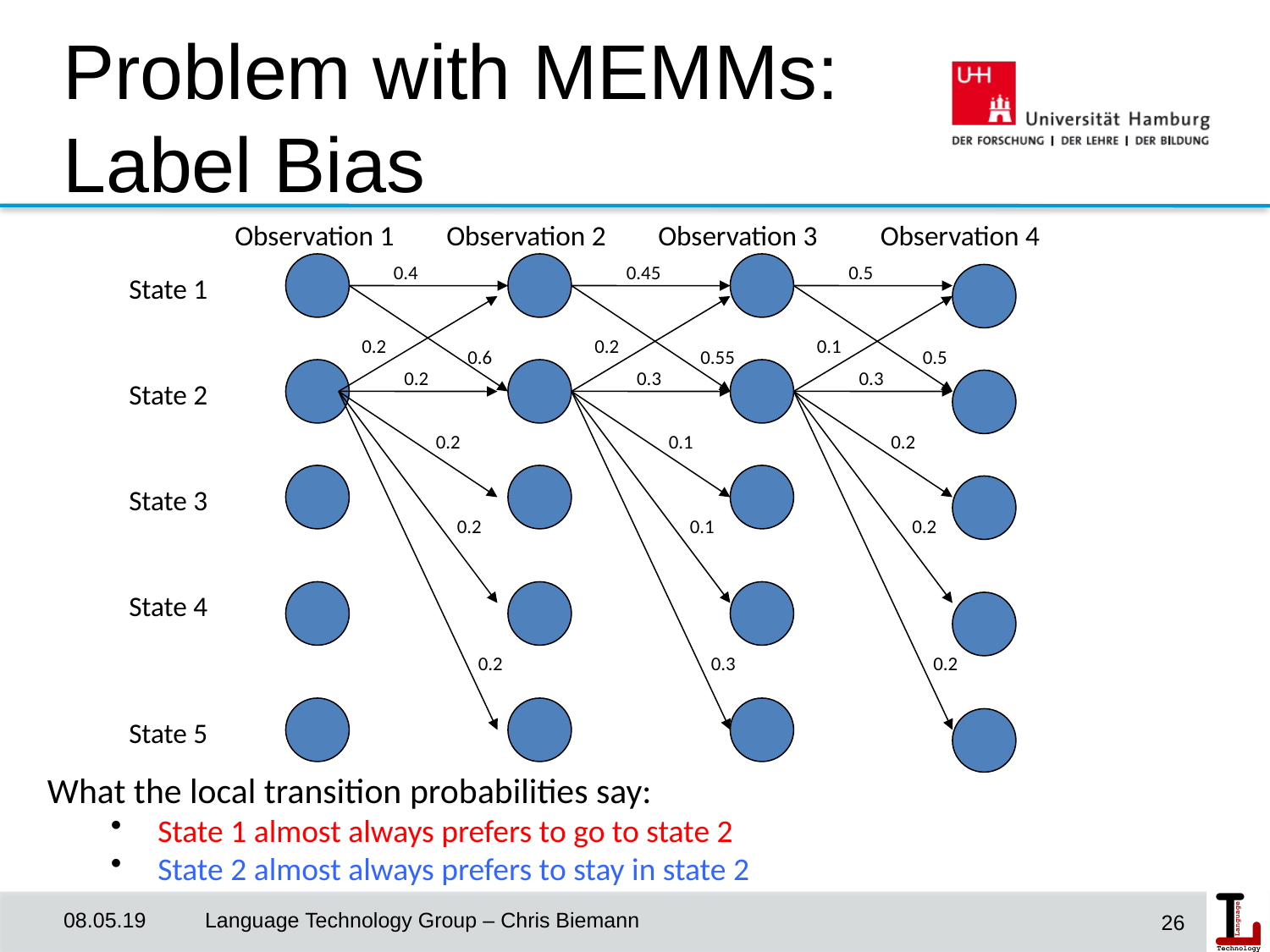

# Problem with MEMMs: Label Bias
Observation 1
Observation 2
Observation 3
Observation 4

0.4

0.45

0.5
State 1

0.2
0.2
0.1
0.6
0.55
0.5

0.2

0.3

0.3
State 2

0.2
0.1
0.2

State 3

0.2
0.1
0.2
State 4

0.2
0.3
0.2

State 5

What the local transition probabilities say:
 State 1 almost always prefers to go to state 2
 State 2 almost always prefers to stay in state 2

26
08.05.19
 Language Technology Group – Chris Biemann